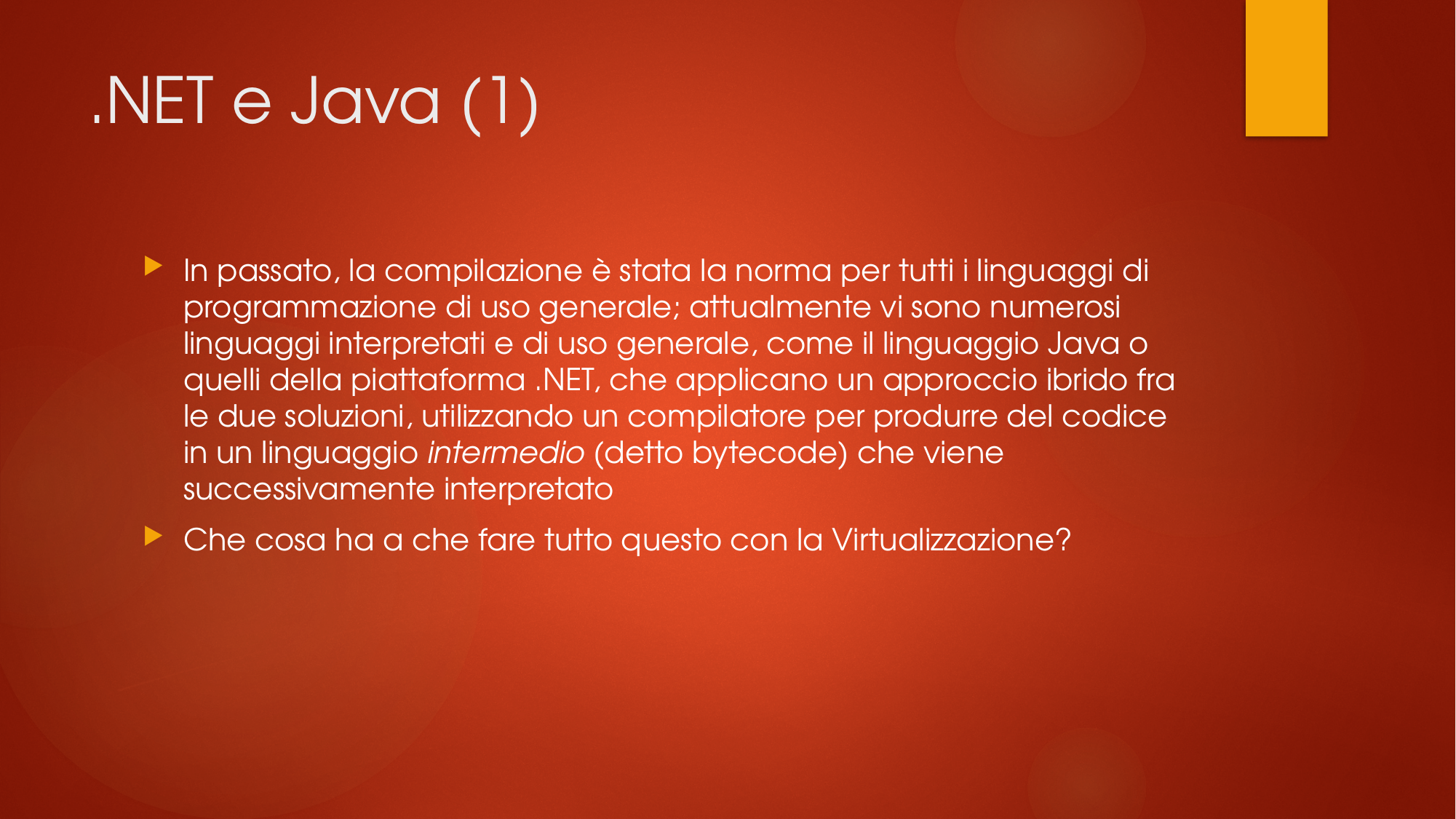

# .NET e Java (1)
In passato, la compilazione è stata la norma per tutti i linguaggi di programmazione di uso generale; attualmente vi sono numerosi linguaggi interpretati e di uso generale, come il linguaggio Java o quelli della piattaforma .NET, che applicano un approccio ibrido fra le due soluzioni, utilizzando un compilatore per produrre del codice in un linguaggio intermedio (detto bytecode) che viene successivamente interpretato
Che cosa ha a che fare tutto questo con la Virtualizzazione?